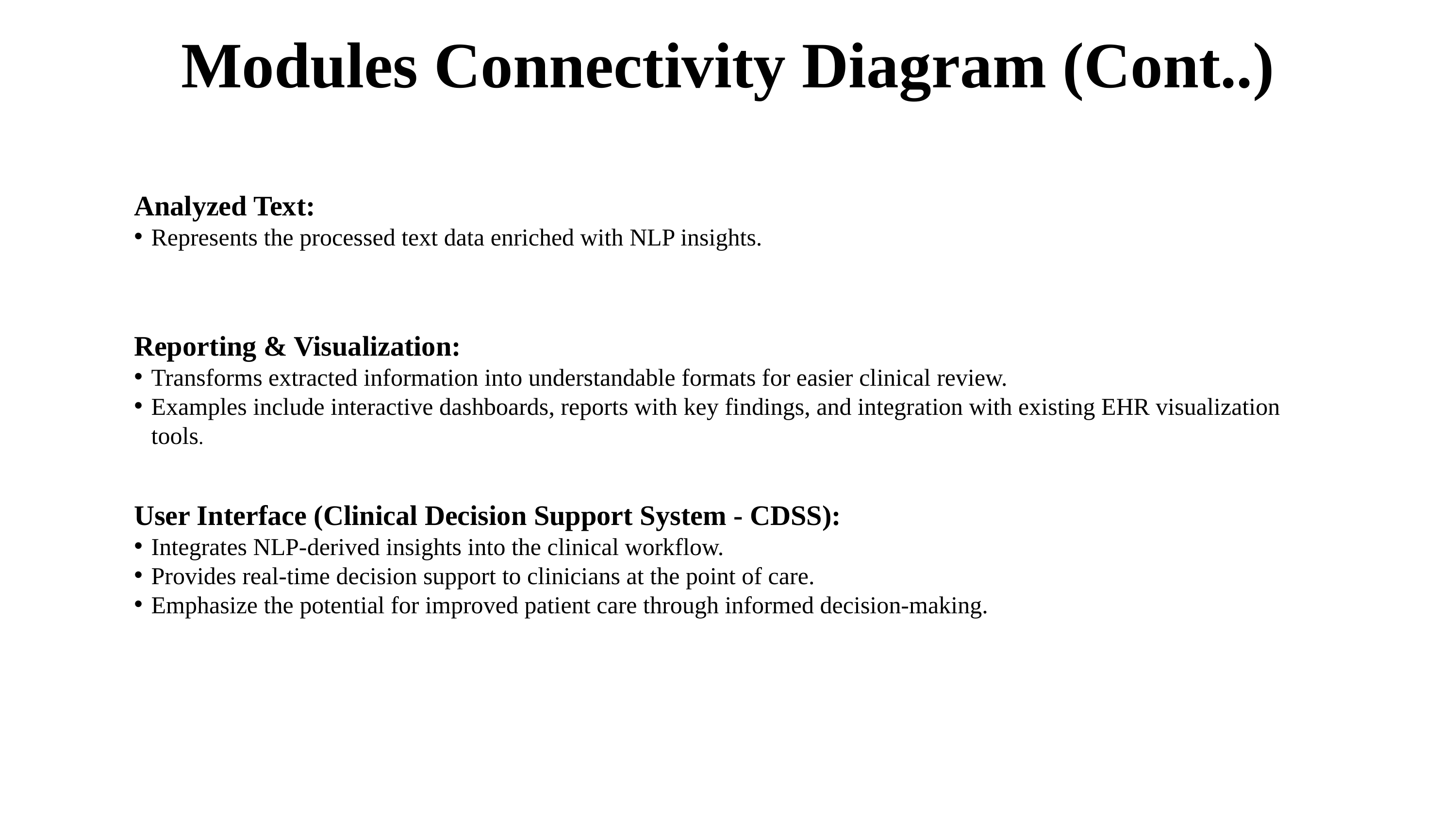

Modules Connectivity Diagram (Cont..)
Analyzed Text:
Represents the processed text data enriched with NLP insights.
Reporting & Visualization:
Transforms extracted information into understandable formats for easier clinical review.
Examples include interactive dashboards, reports with key findings, and integration with existing EHR visualization tools.
User Interface (Clinical Decision Support System - CDSS):
Integrates NLP-derived insights into the clinical workflow.
Provides real-time decision support to clinicians at the point of care.
Emphasize the potential for improved patient care through informed decision-making.